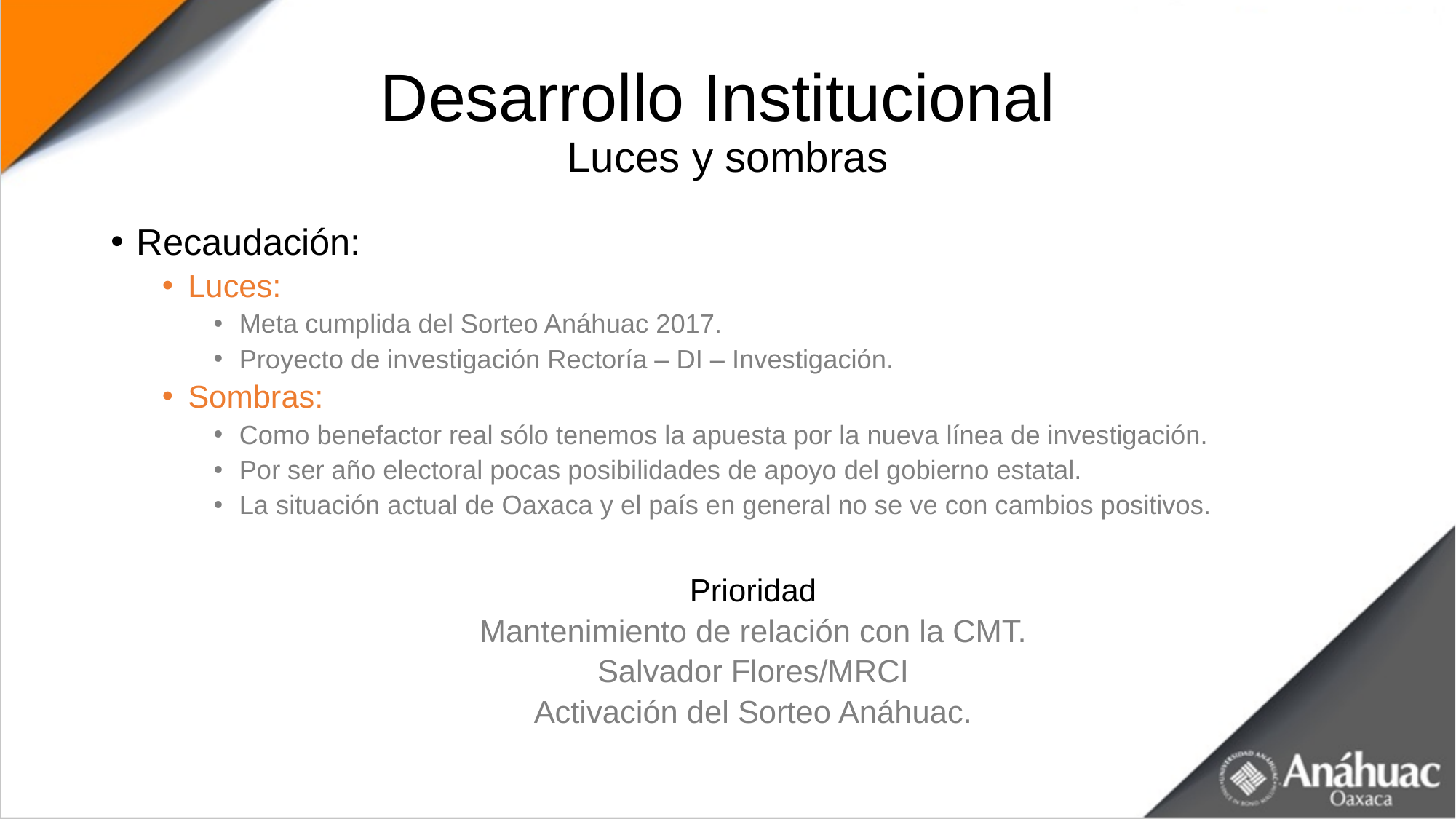

# Desarrollo Institucional Luces y sombras
Recaudación:
Luces:
Meta cumplida del Sorteo Anáhuac 2017.
Proyecto de investigación Rectoría – DI – Investigación.
Sombras:
Como benefactor real sólo tenemos la apuesta por la nueva línea de investigación.
Por ser año electoral pocas posibilidades de apoyo del gobierno estatal.
La situación actual de Oaxaca y el país en general no se ve con cambios positivos.

Prioridad
Mantenimiento de relación con la CMT.
Salvador Flores/MRCI
Activación del Sorteo Anáhuac.